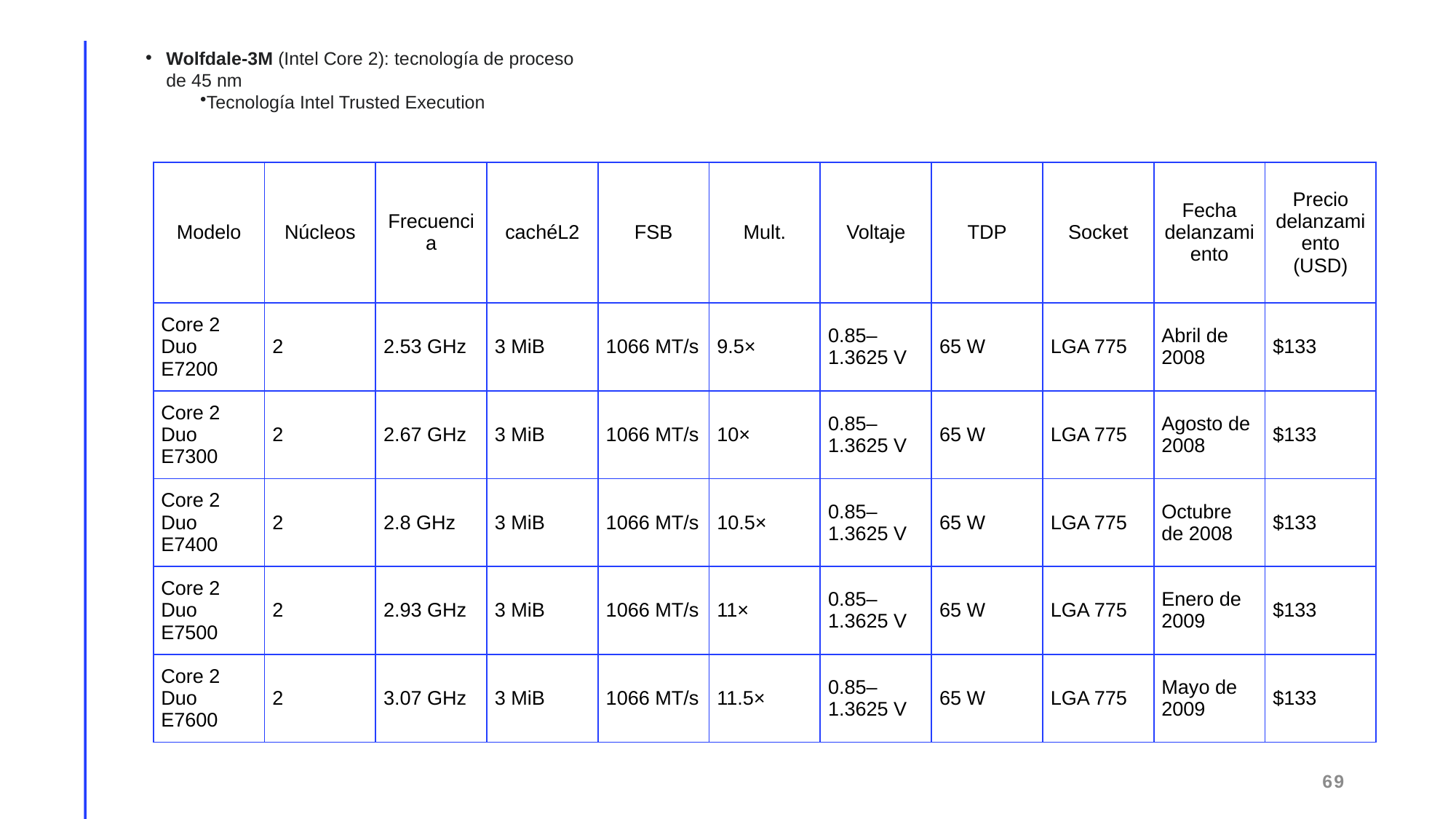

Wolfdale-3M (Intel Core 2): tecnología de proceso de 45 nm
Tecnología Intel Trusted Execution
| Modelo | Núcleos | Frecuencia | cachéL2 | FSB | Mult. | Voltaje | TDP | Socket | Fecha delanzamiento | Precio delanzamiento (USD) |
| --- | --- | --- | --- | --- | --- | --- | --- | --- | --- | --- |
| Core 2 Duo E7200 | 2 | 2.53 GHz | 3 MiB | 1066 MT/s | 9.5× | 0.85–1.3625 V | 65 W | LGA 775 | Abril de 2008 | $133 |
| Core 2 Duo E7300 | 2 | 2.67 GHz | 3 MiB | 1066 MT/s | 10× | 0.85–1.3625 V | 65 W | LGA 775 | Agosto de 2008 | $133 |
| Core 2 Duo E7400 | 2 | 2.8 GHz | 3 MiB | 1066 MT/s | 10.5× | 0.85–1.3625 V | 65 W | LGA 775 | Octubre de 2008 | $133 |
| Core 2 Duo E7500 | 2 | 2.93 GHz | 3 MiB | 1066 MT/s | 11× | 0.85–1.3625 V | 65 W | LGA 775 | Enero de 2009 | $133 |
| Core 2 Duo E7600 | 2 | 3.07 GHz | 3 MiB | 1066 MT/s | 11.5× | 0.85–1.3625 V | 65 W | LGA 775 | Mayo de 2009 | $133 |
69